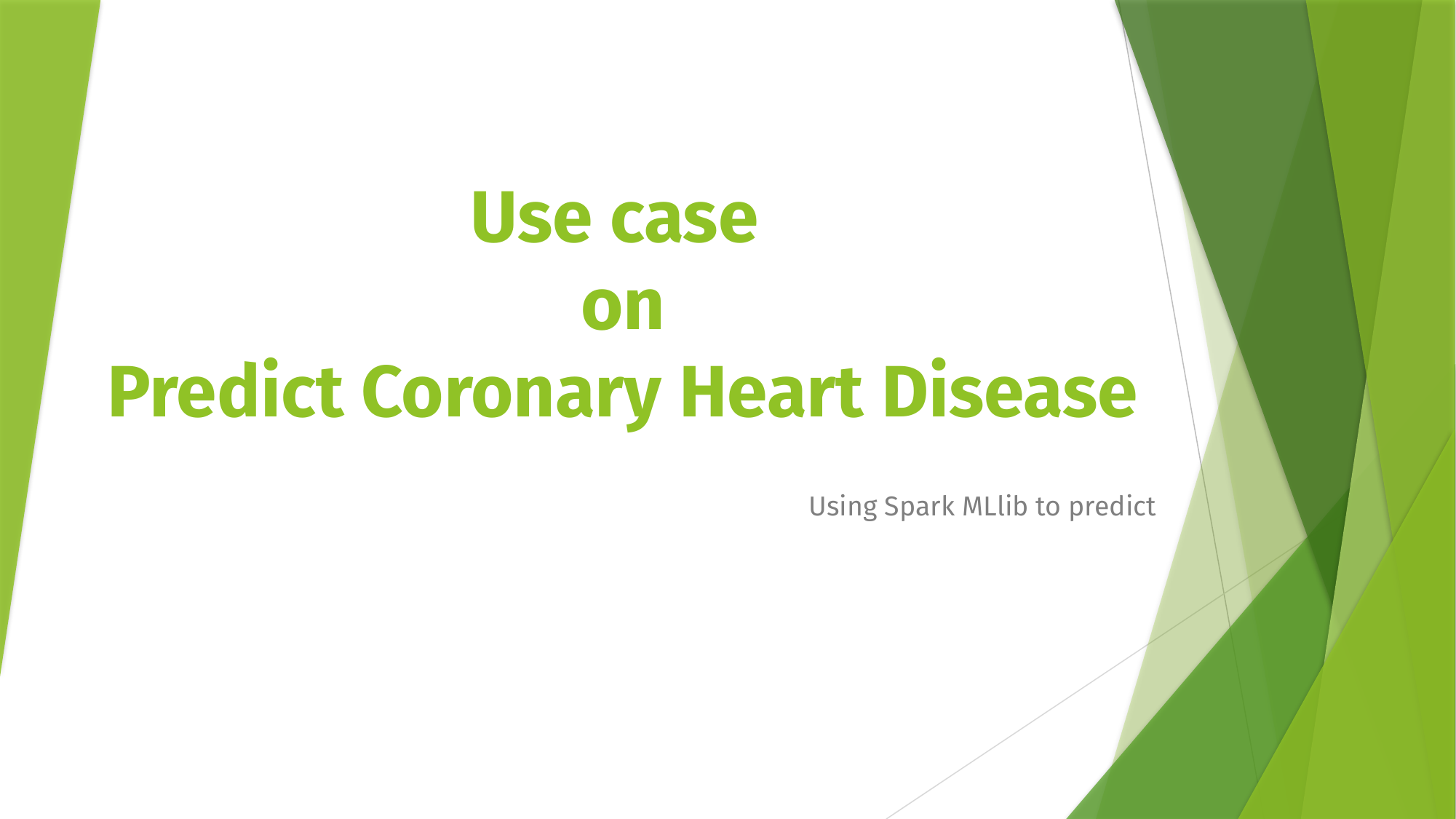

# Use case on Predict Coronary Heart Disease
Using Spark MLlib to predict